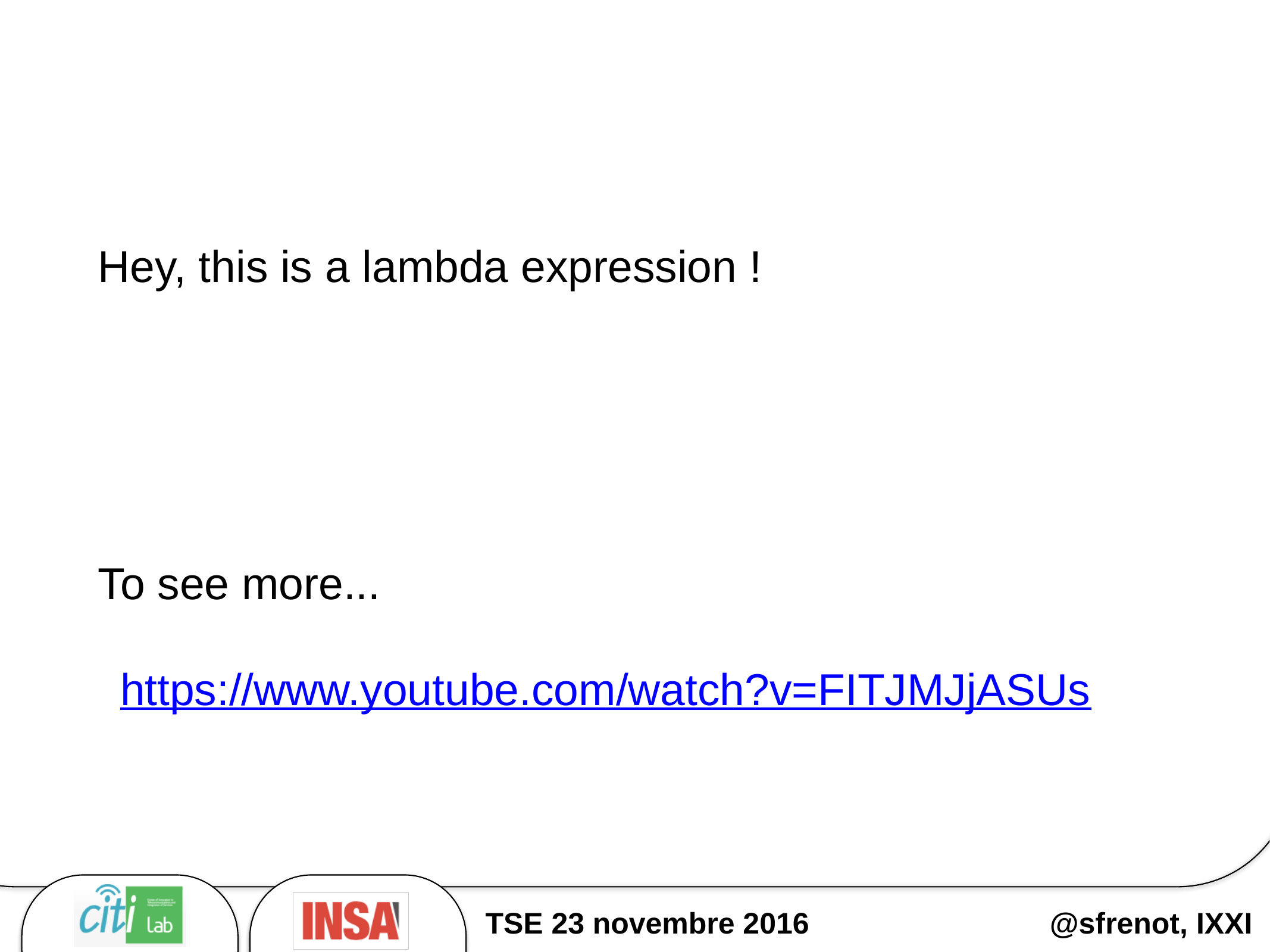

Hey, this is a lambda expression !

To see more...
https://www.youtube.com/watch?v=FITJMJjASUs